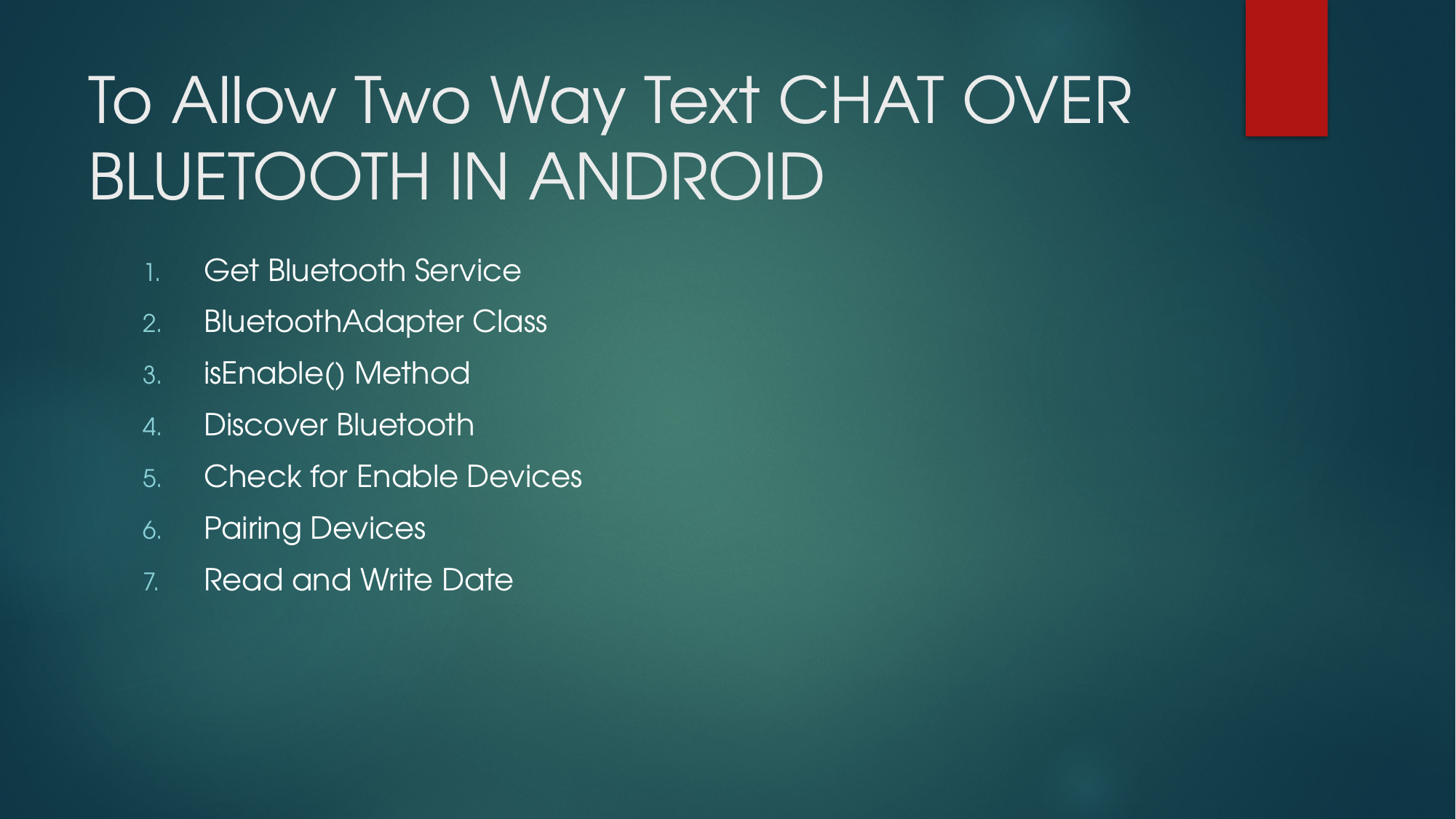

# To Allow Two Way Text CHAT OVER BLUETOOTH IN ANDROID
Get Bluetooth Service
BluetoothAdapter Class
isEnable() Method
Discover Bluetooth
Check for Enable Devices
Pairing Devices
Read and Write Date